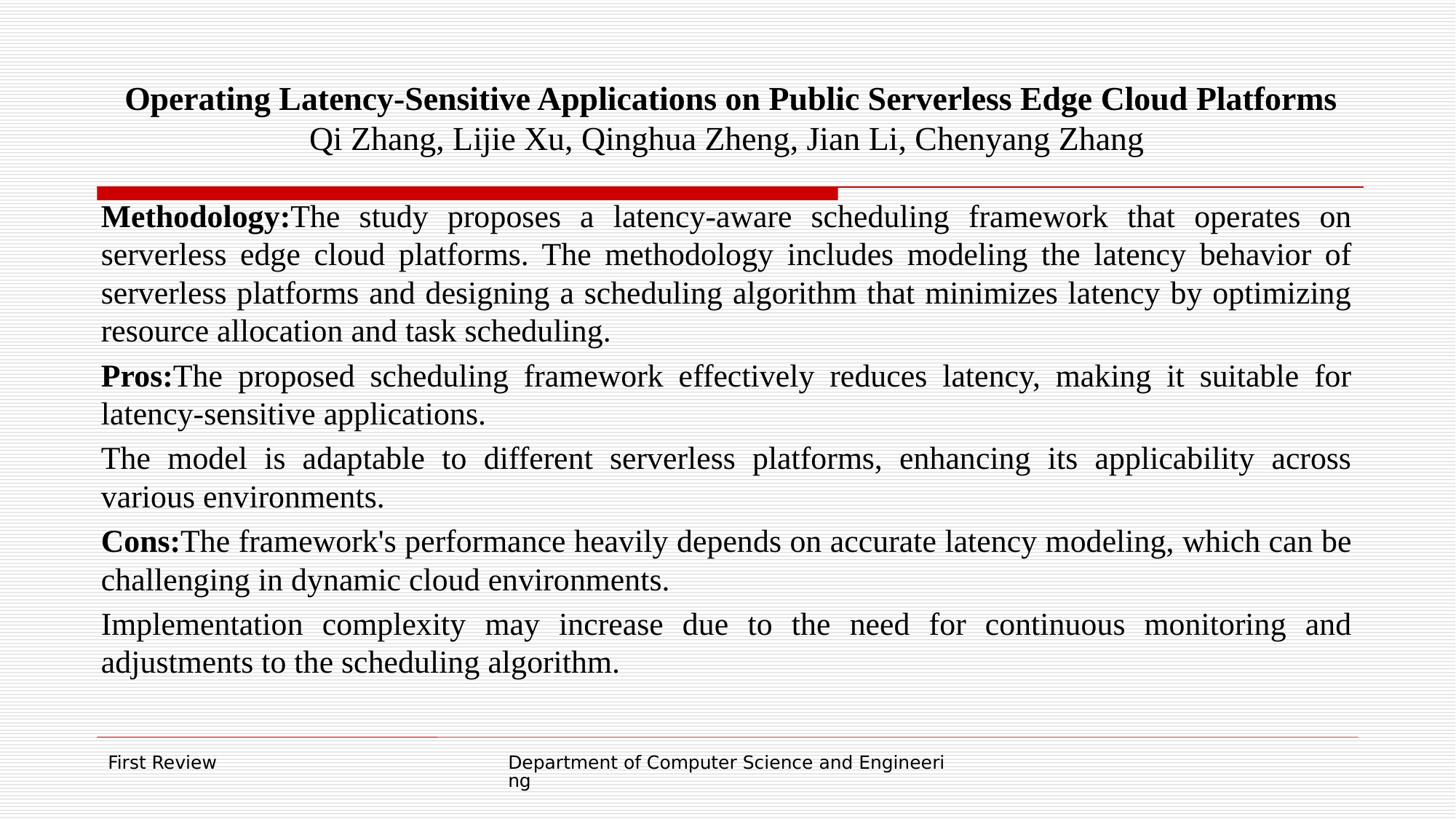

# Operating Latency-Sensitive Applications on Public Serverless Edge Cloud Platforms Qi Zhang, Lijie Xu, Qinghua Zheng, Jian Li, Chenyang Zhang
Methodology:The study proposes a latency-aware scheduling framework that operates on serverless edge cloud platforms. The methodology includes modeling the latency behavior of serverless platforms and designing a scheduling algorithm that minimizes latency by optimizing resource allocation and task scheduling.
Pros:The proposed scheduling framework effectively reduces latency, making it suitable for latency-sensitive applications.
The model is adaptable to different serverless platforms, enhancing its applicability across various environments.
Cons:The framework's performance heavily depends on accurate latency modeling, which can be challenging in dynamic cloud environments.
Implementation complexity may increase due to the need for continuous monitoring and adjustments to the scheduling algorithm.
First Review
Department of Computer Science and Engineering
9